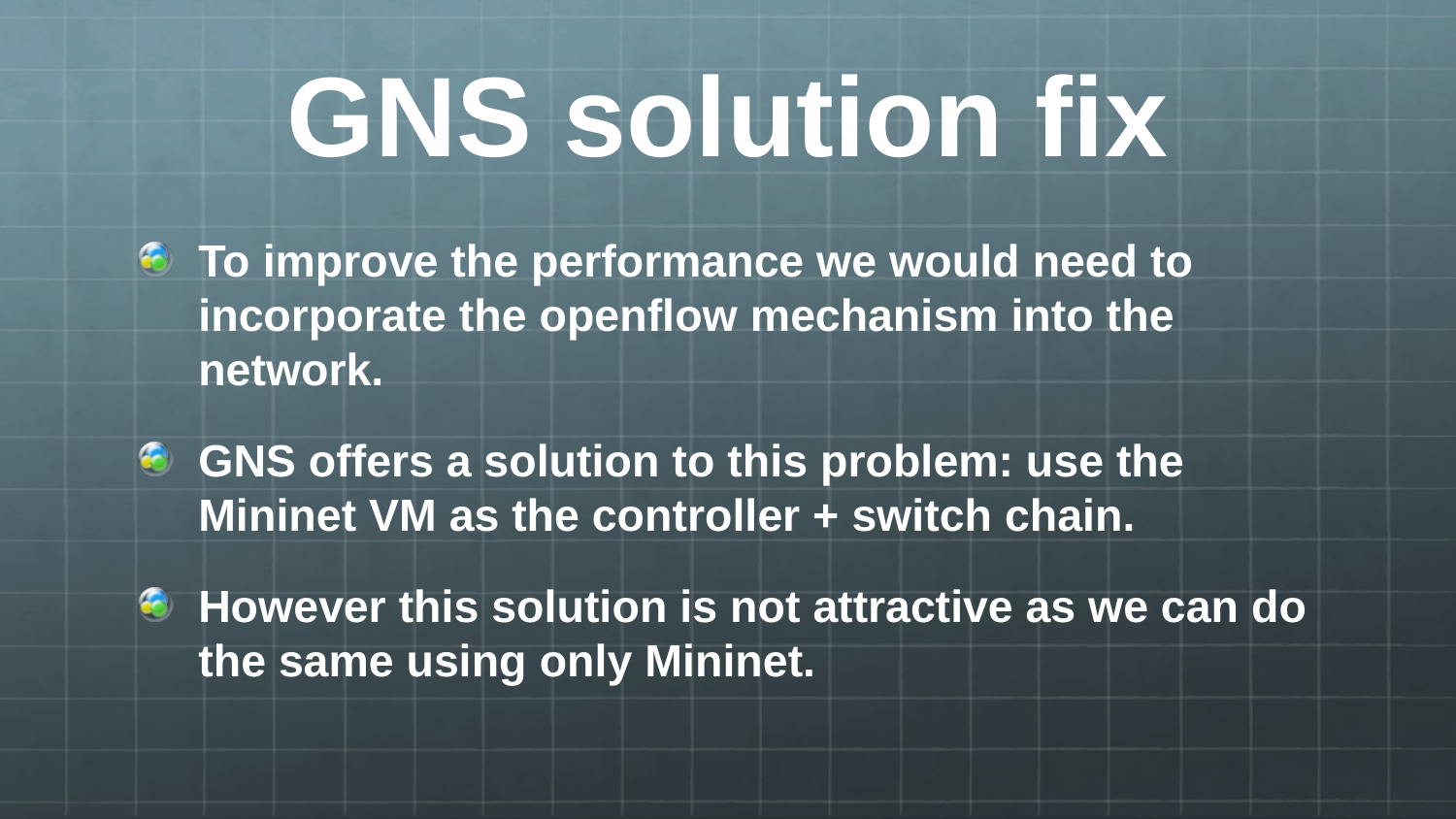

# GNS solution fix
To improve the performance we would need to incorporate the openflow mechanism into the network.
GNS offers a solution to this problem: use the Mininet VM as the controller + switch chain.
However this solution is not attractive as we can do the same using only Mininet.